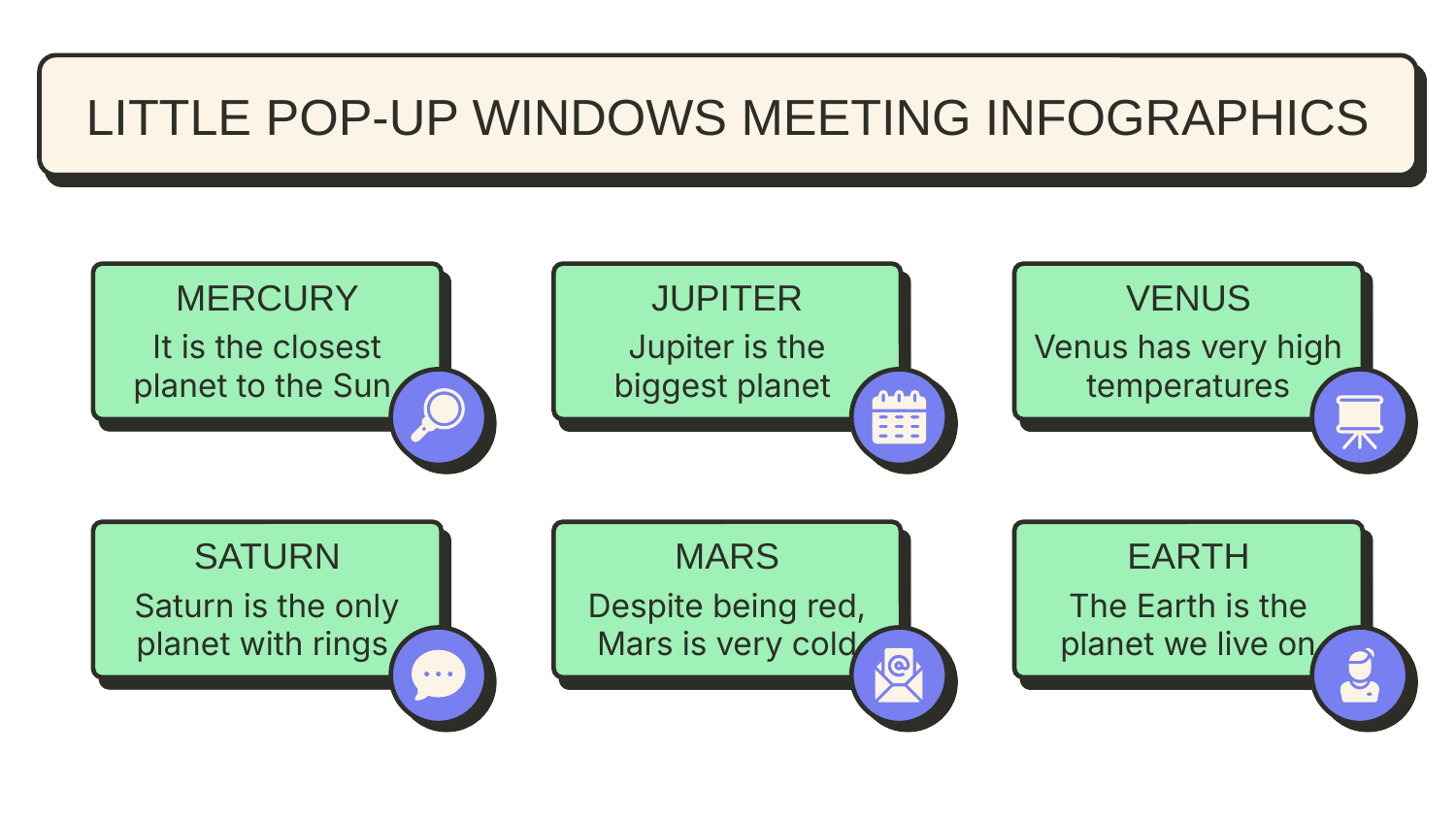

# LITTLE POP-UP WINDOWS MEETING INFOGRAPHICS

MERCURY
It is the closest planet to the Sun

JUPITER
Jupiter is the biggest planet

VENUS
Venus has very high temperatures

SATURN
Saturn is the only planet with rings

MARS
Despite being red, Mars is very cold

EARTH
The Earth is the planet we live on